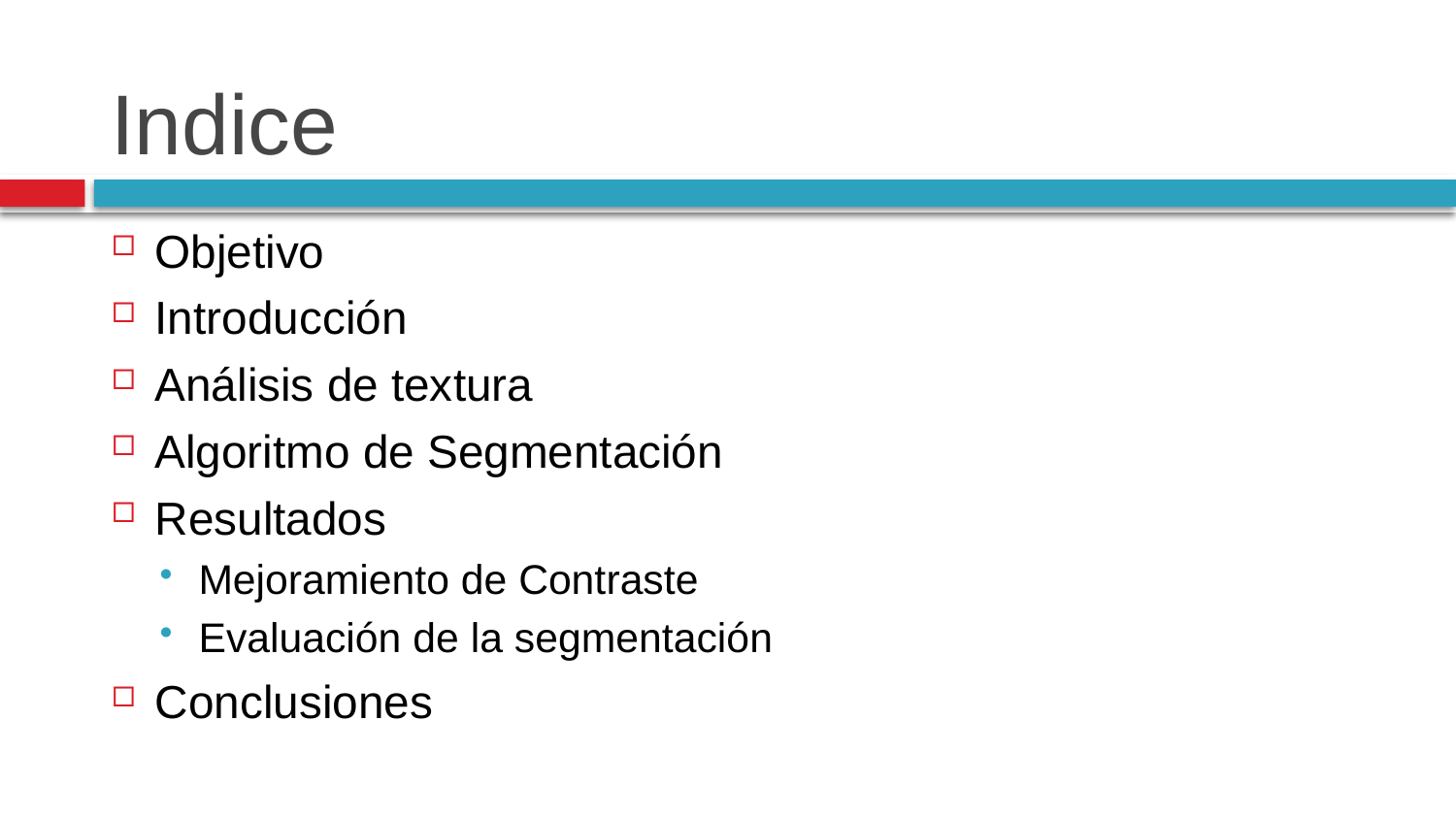

# Indice
Objetivo
Introducción
Análisis de textura
Algoritmo de Segmentación
Resultados
Mejoramiento de Contraste
Evaluación de la segmentación
Conclusiones